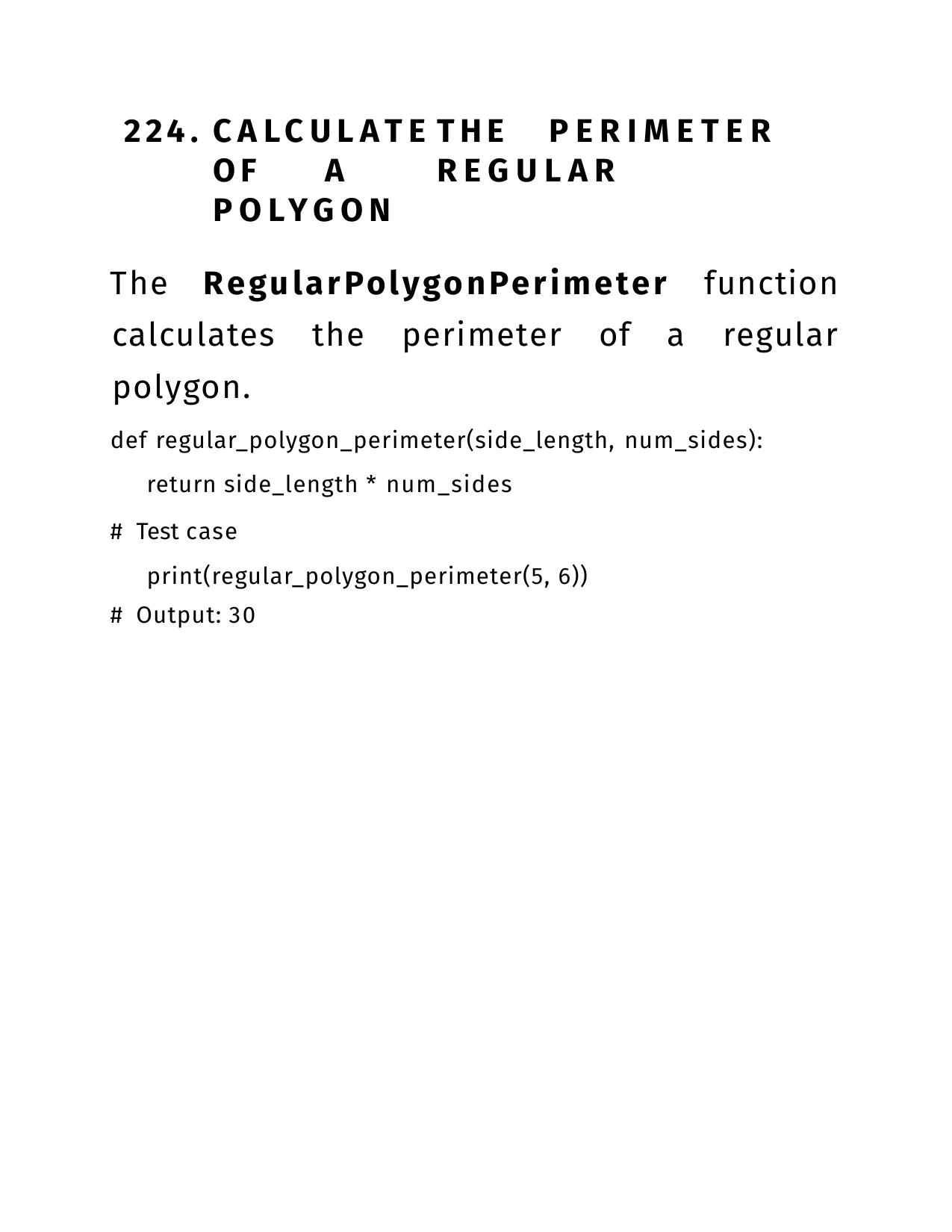

224.	CALCULATE	THE	PERIMETER OF	A	REGULAR	POLYGON
The  RegularPolygonPerimeter  function calculates  the  perimeter  of  a  regular polygon.
def regular_polygon_perimeter(side_length, num_sides): return side_length * num_sides
# Test case print(regular_polygon_perimeter(5, 6))
# Output: 30